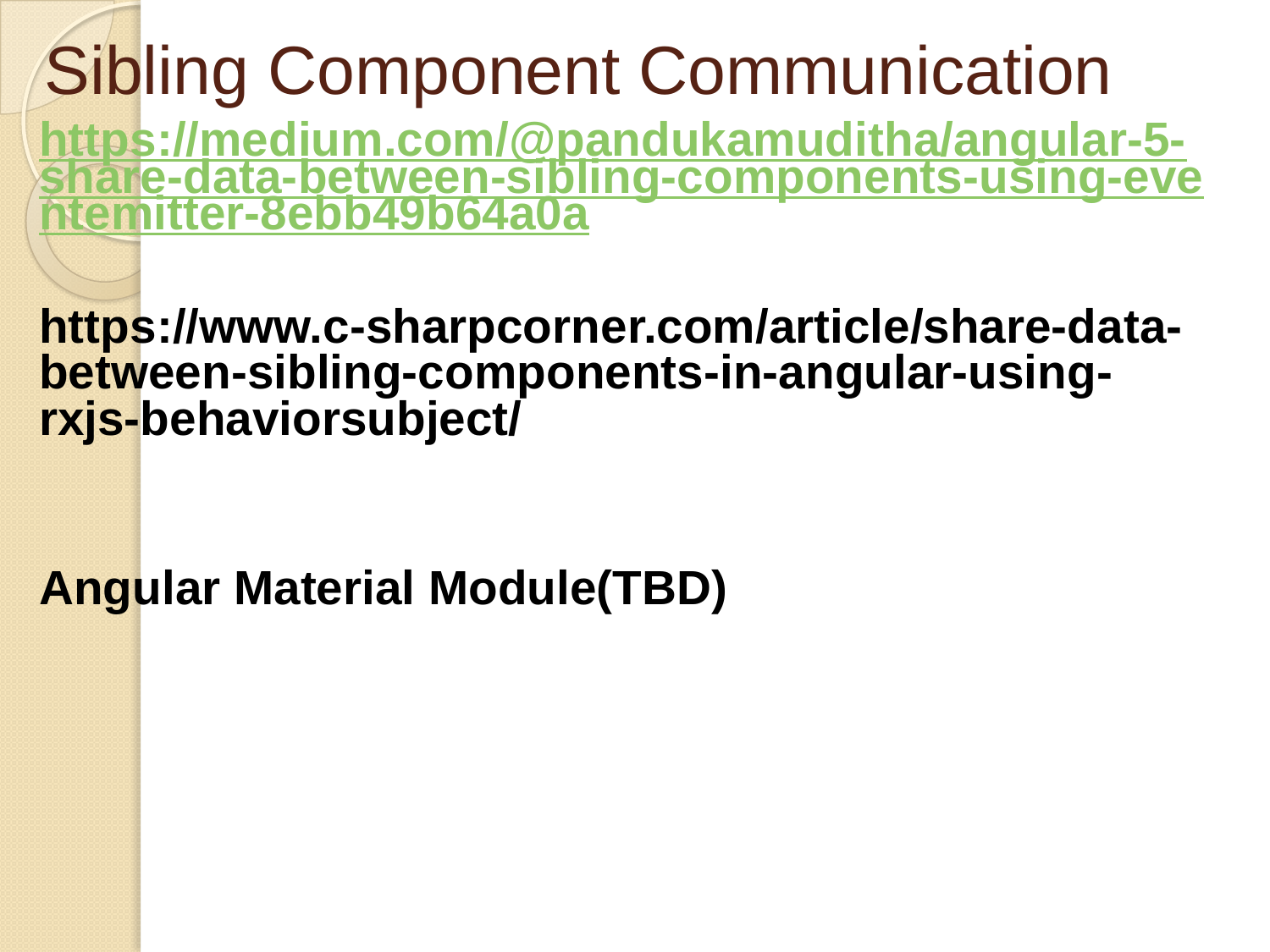

# Sibling Component Communication
https://medium.com/@pandukamuditha/angular-5-share-data-between-sibling-components-using-eventemitter-8ebb49b64a0a

https://www.c-sharpcorner.com/article/share-data-between-sibling-components-in-angular-using-rxjs-behaviorsubject/

Angular Material Module(TBD)